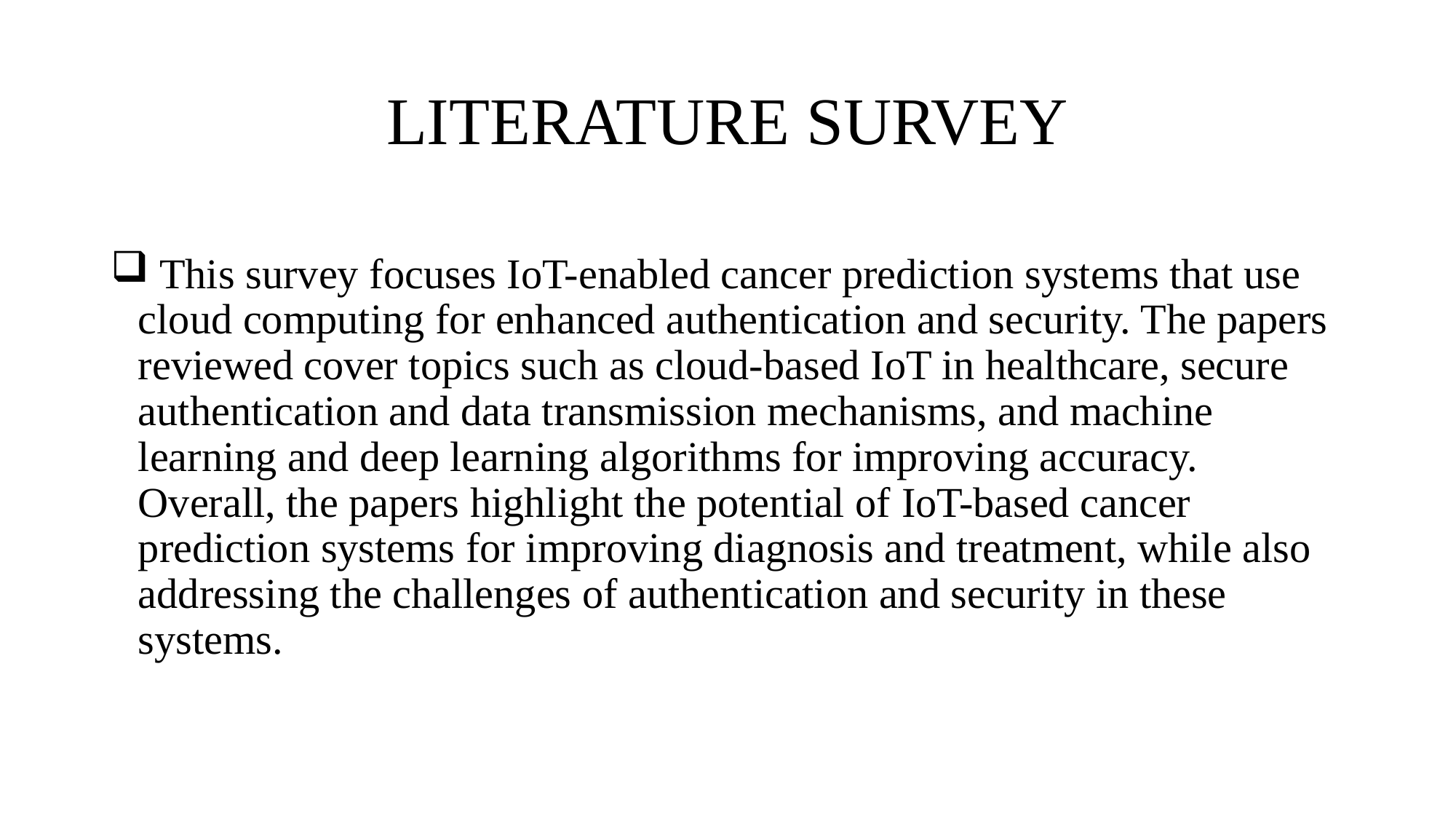

# LITERATURE SURVEY
 This survey focuses IoT-enabled cancer prediction systems that use cloud computing for enhanced authentication and security. The papers reviewed cover topics such as cloud-based IoT in healthcare, secure authentication and data transmission mechanisms, and machine learning and deep learning algorithms for improving accuracy. Overall, the papers highlight the potential of IoT-based cancer prediction systems for improving diagnosis and treatment, while also addressing the challenges of authentication and security in these systems.